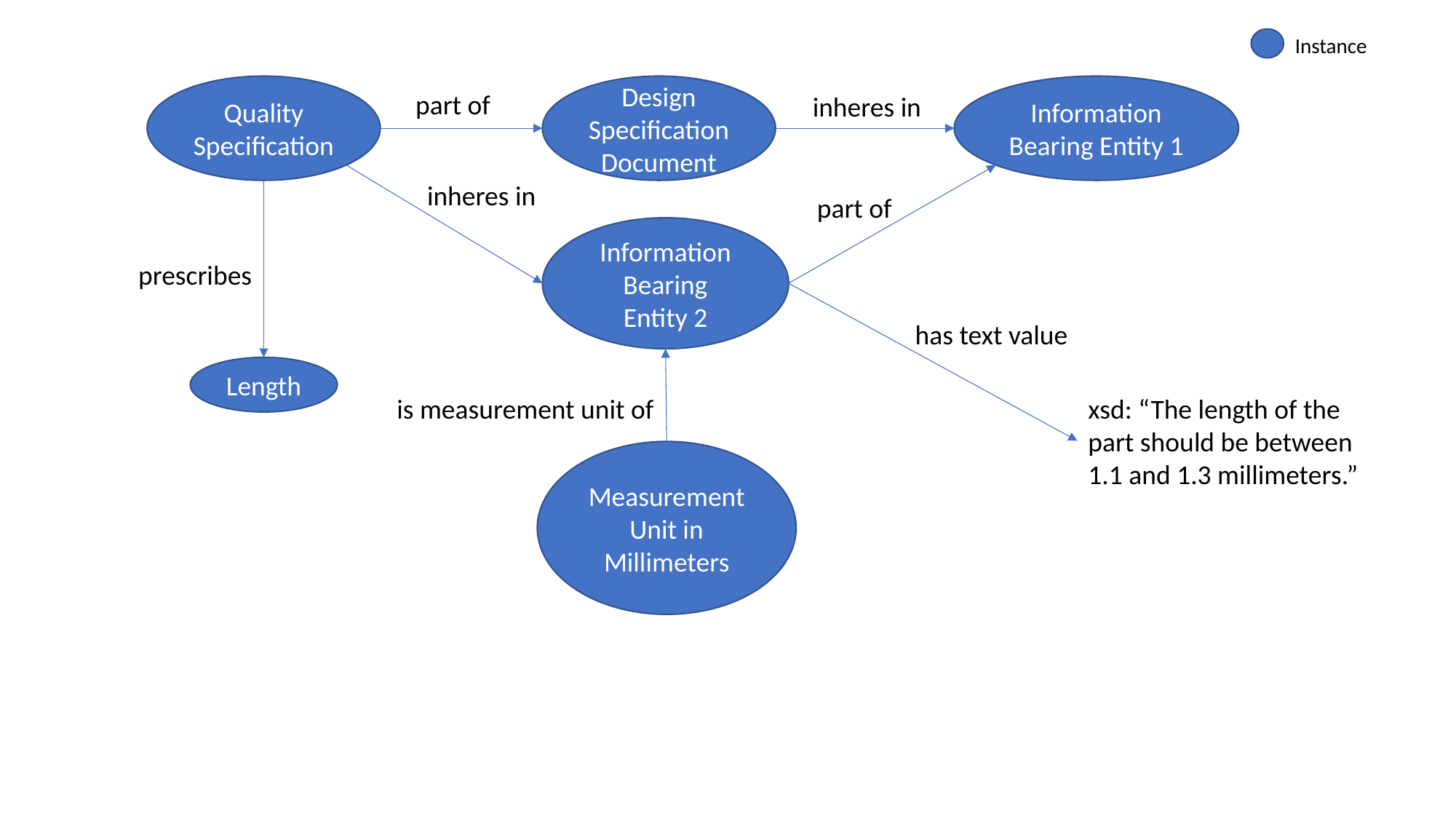

Instance

Information Bearing Entity 1
Design Specification Document
Quality Specification
part of
inheres in
inheres in
part of
Information Bearing Entity 2
prescribes
has text value
Length
is measurement unit of
xsd: “The length of the part should be between 1.1 and 1.3 millimeters.”
Measurement Unit in Millimeters